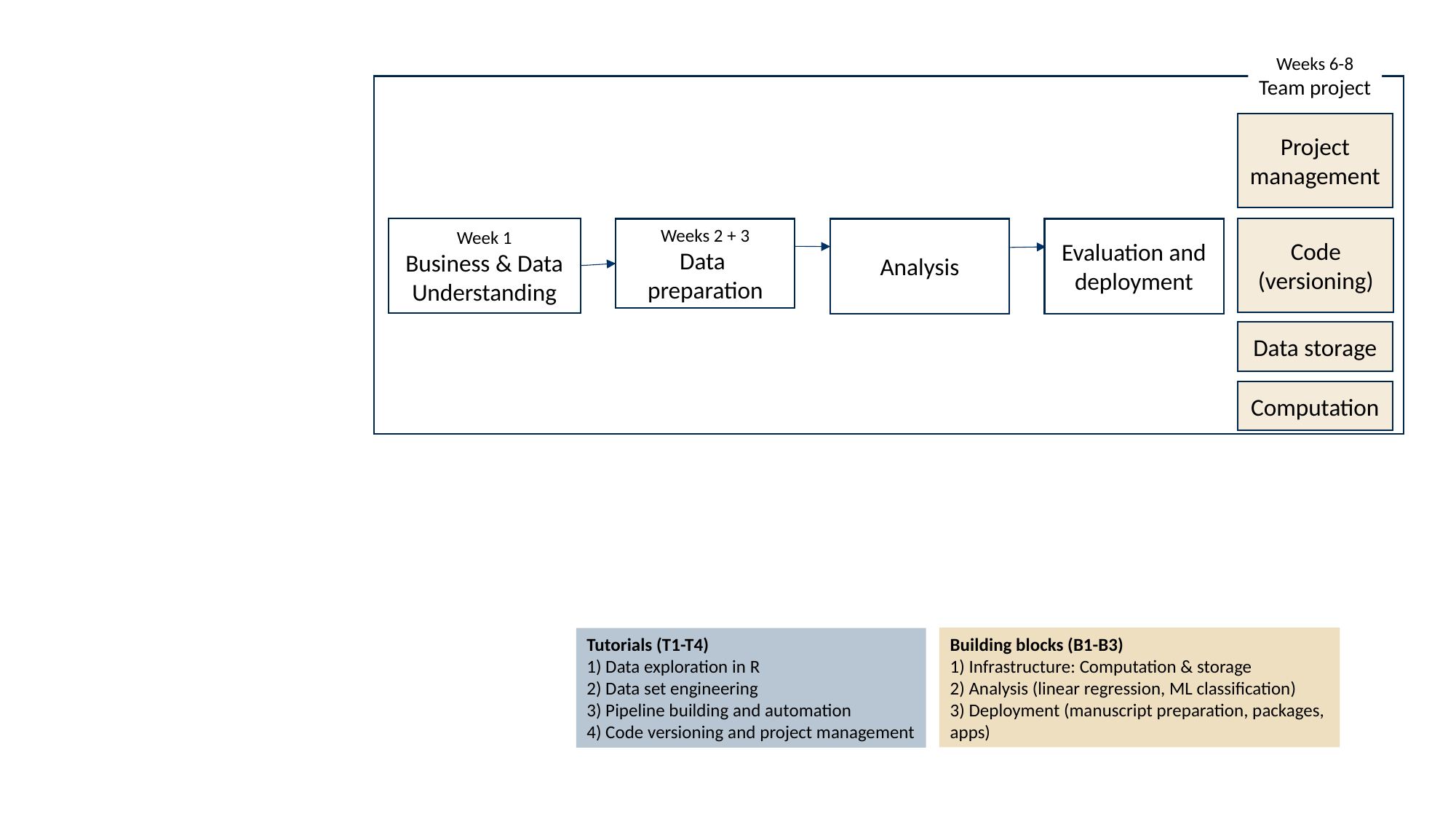

Weeks 6-8
Team project

Project management
Week 1
Business & Data Understanding
Code (versioning)
Evaluation and deployment
Weeks 2 + 3
Data
preparation
Analysis
Data storage
Computation
Building blocks (B1-B3)
1) Infrastructure: Computation & storage
2) Analysis (linear regression, ML classification)
3) Deployment (manuscript preparation, packages, apps)
Tutorials (T1-T4)
1) Data exploration in R
2) Data set engineering
3) Pipeline building and automation
4) Code versioning and project management